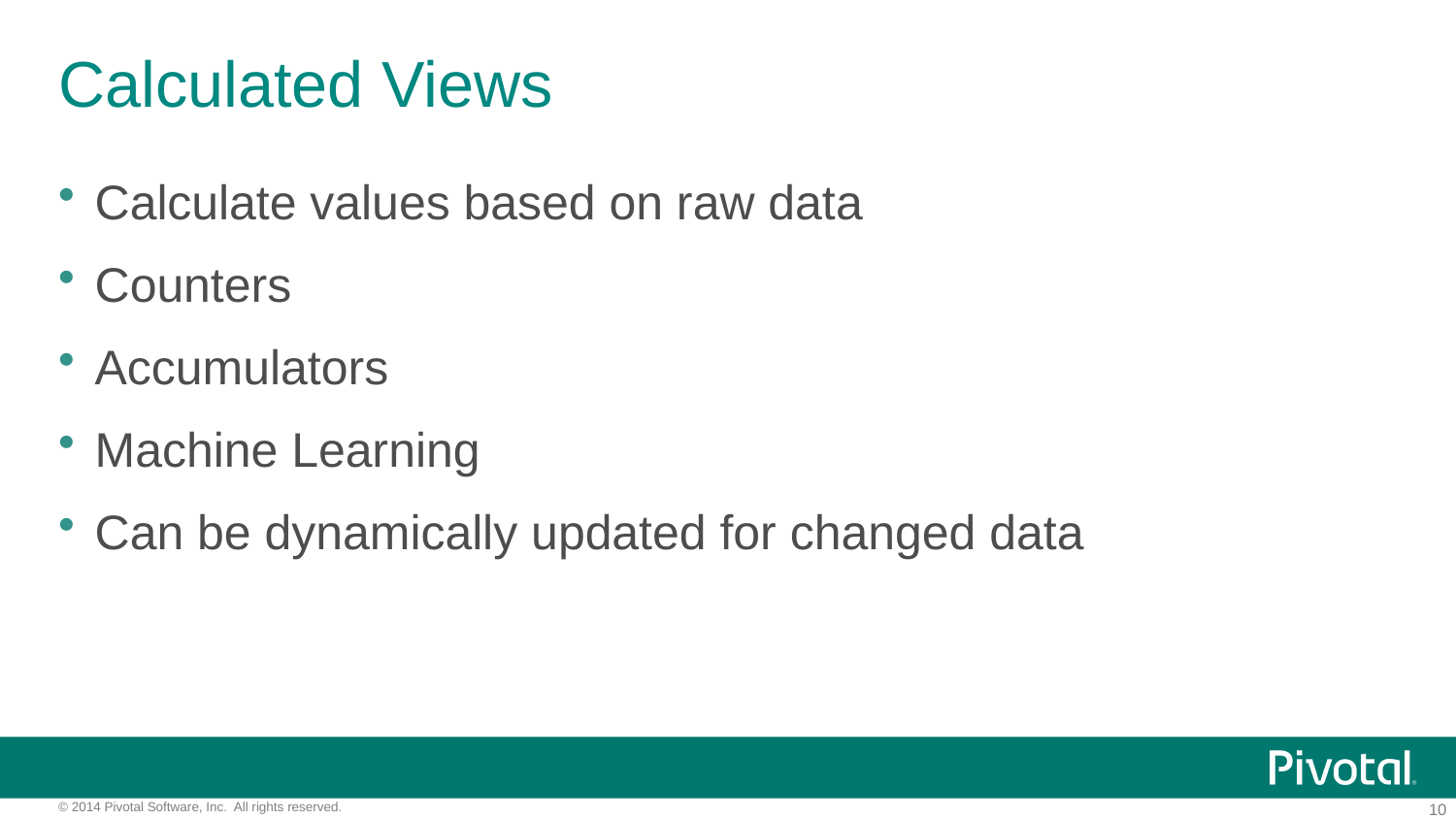

# Calculated Views
Calculate values based on raw data
Counters
Accumulators
Machine Learning
Can be dynamically updated for changed data